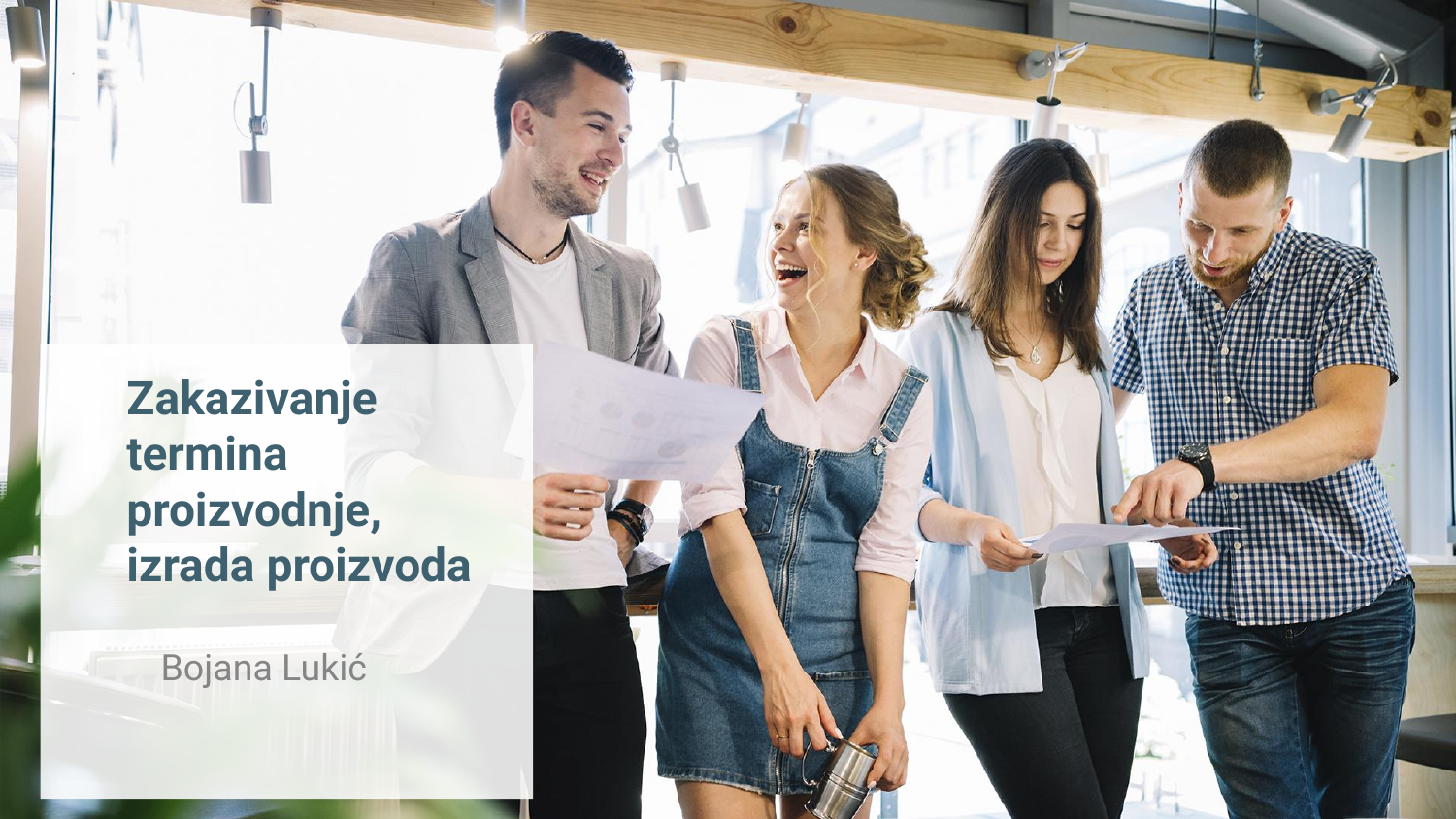

# Zakazivanje termina proizvodnje, izrada proizvoda
        Bojana Lukić